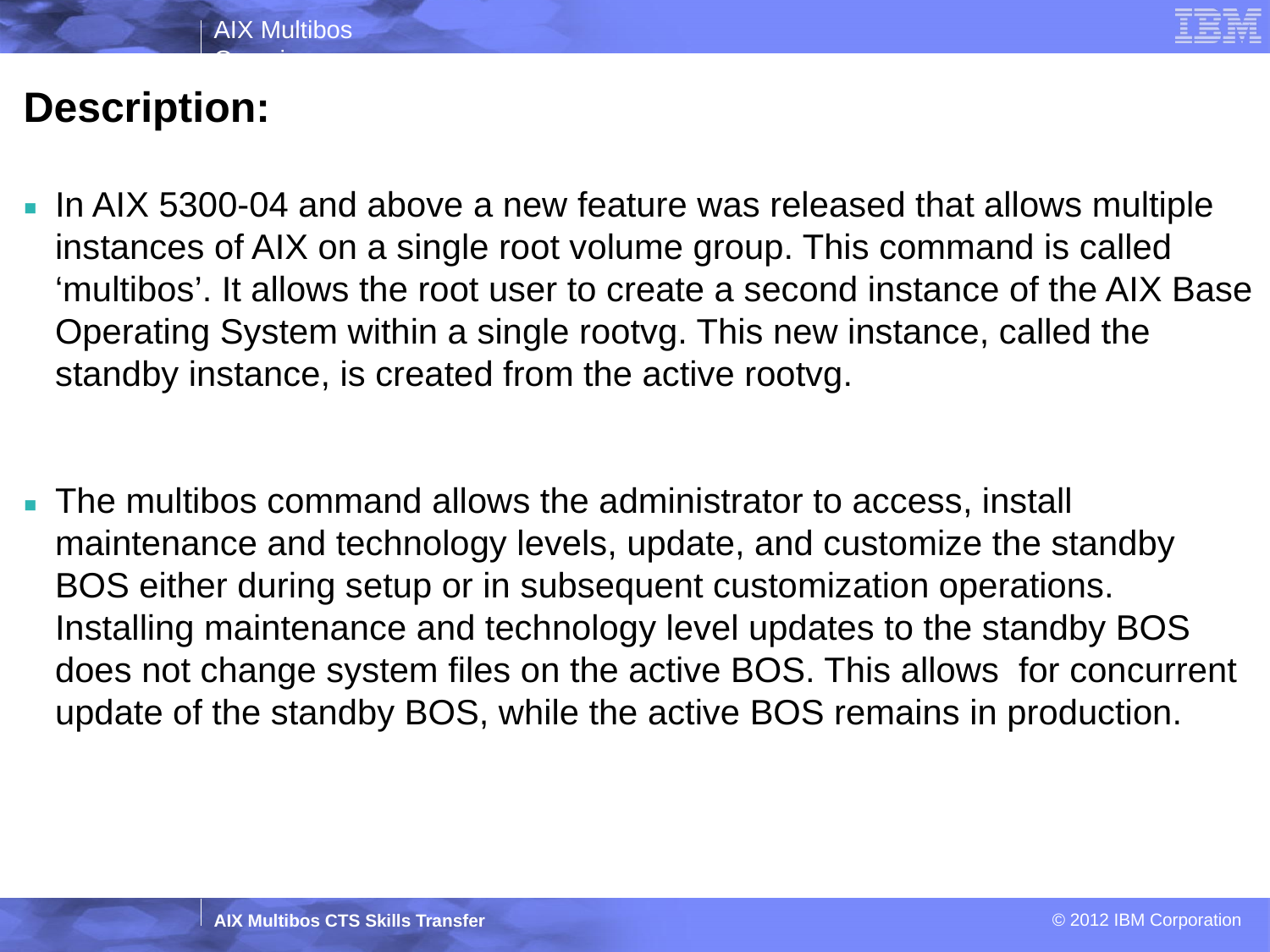

Description:

In AIX 5300-04 and above a new feature was released that allows multiple instances of AIX on a single root volume group. This command is called ‘multibos’. It allows the root user to create a second instance of the AIX Base Operating System within a single rootvg. This new instance, called the standby instance, is created from the active rootvg.

The multibos command allows the administrator to access, install maintenance and technology levels, update, and customize the standby BOS either during setup or in subsequent customization operations. Installing maintenance and technology level updates to the standby BOS does not change system files on the active BOS. This allows  for concurrent update of the standby BOS, while the active BOS remains in production.